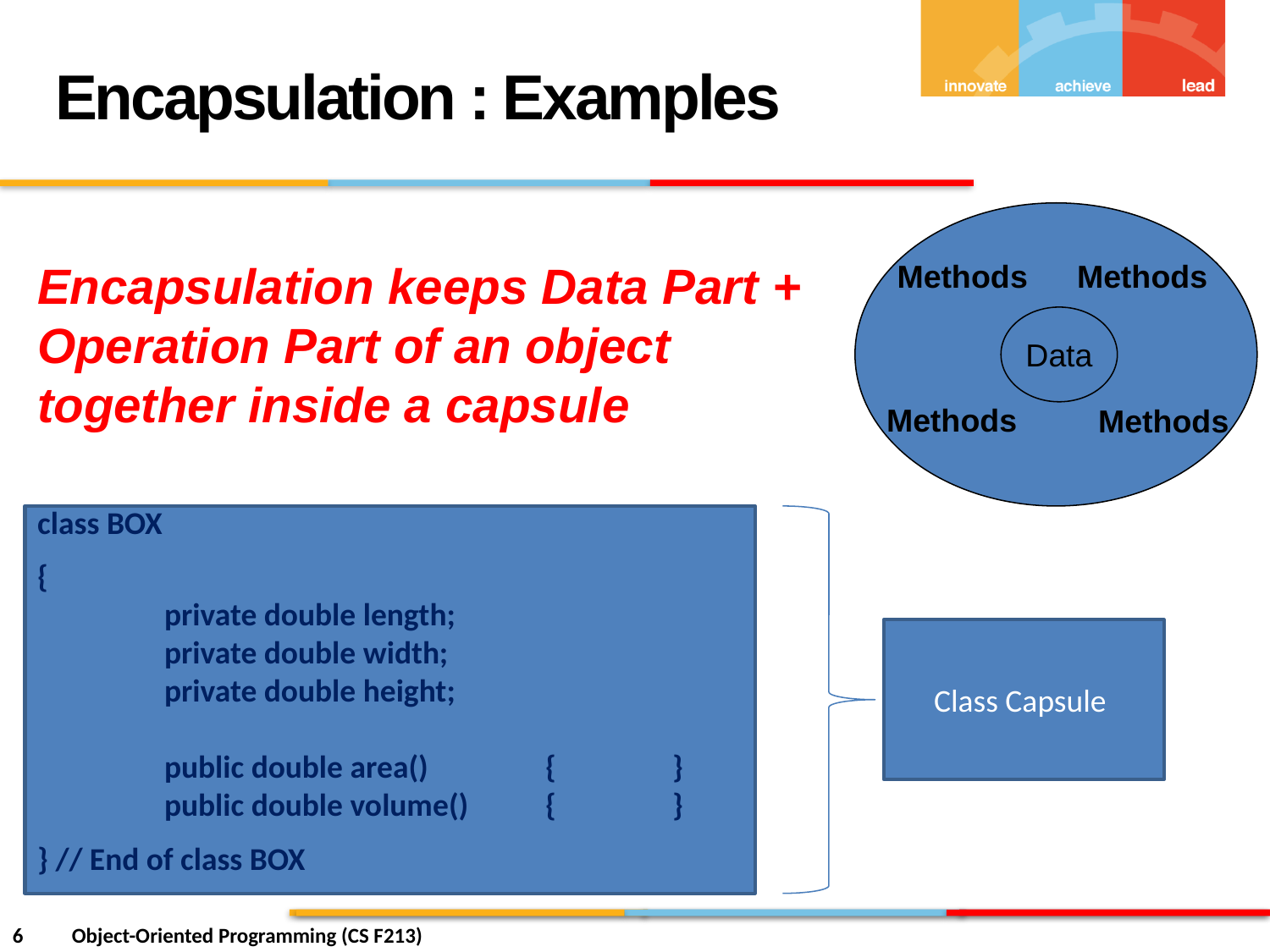

Encapsulation : Examples

Methods
Methods
Data
Methods
Methods
Encapsulation keeps Data Part + Operation Part of an object together inside a capsule
class BOX
{
	private double length;
	private double width;
	private double height;

	public double area() 	{	}
	public double volume() 	{	}
} // End of class BOX

Class Capsule